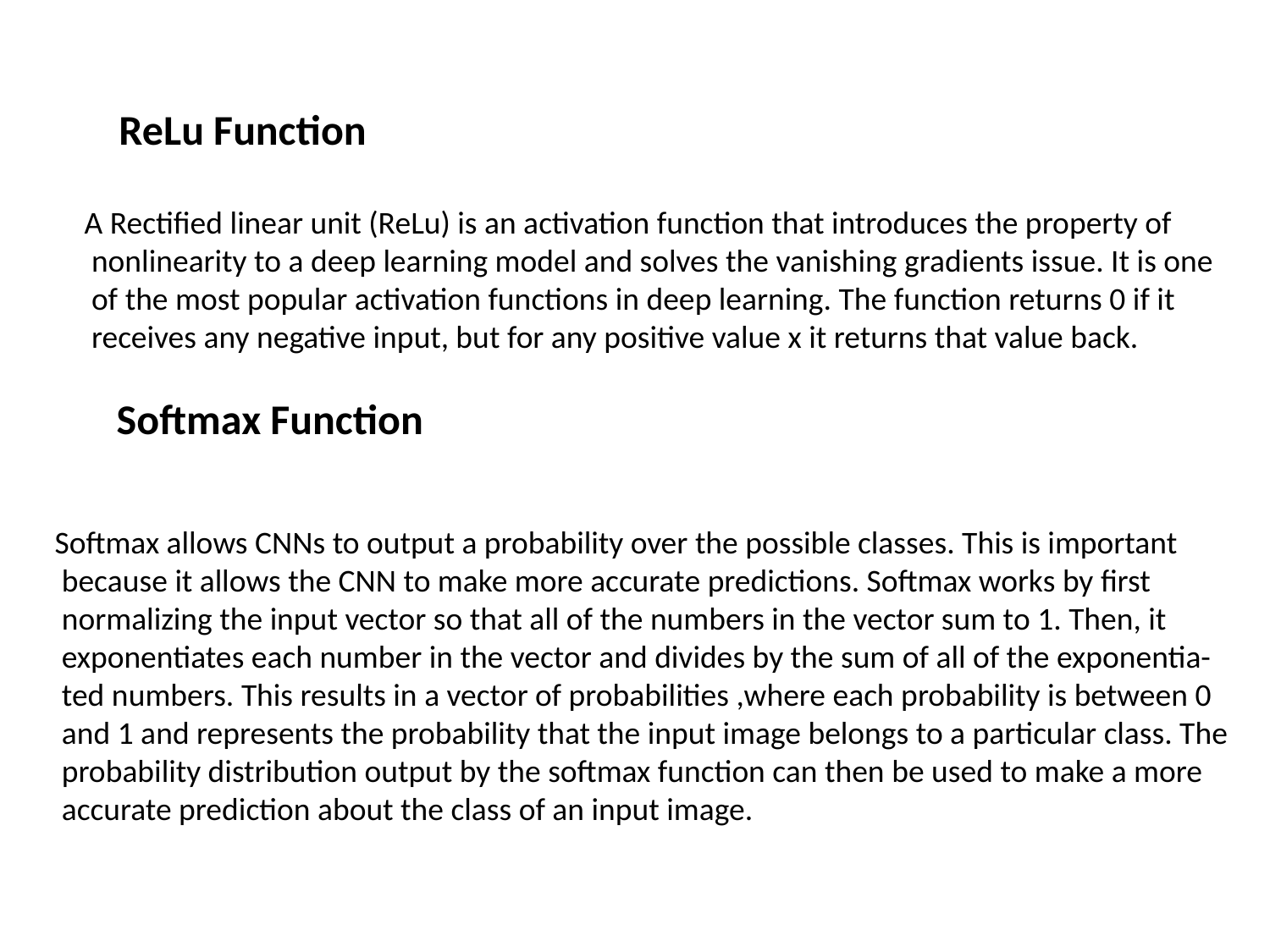

ReLu Function
A Rectified linear unit (ReLu) is an activation function that introduces the property of
 nonlinearity to a deep learning model and solves the vanishing gradients issue. It is one
 of the most popular activation functions in deep learning. The function returns 0 if it
 receives any negative input, but for any positive value x it returns that value back.
Softmax Function
Softmax allows CNNs to output a probability over the possible classes. This is important
 because it allows the CNN to make more accurate predictions. Softmax works by first
 normalizing the input vector so that all of the numbers in the vector sum to 1. Then, it
 exponentiates each number in the vector and divides by the sum of all of the exponentia-
 ted numbers. This results in a vector of probabilities ,where each probability is between 0
 and 1 and represents the probability that the input image belongs to a particular class. The
 probability distribution output by the softmax function can then be used to make a more
 accurate prediction about the class of an input image.